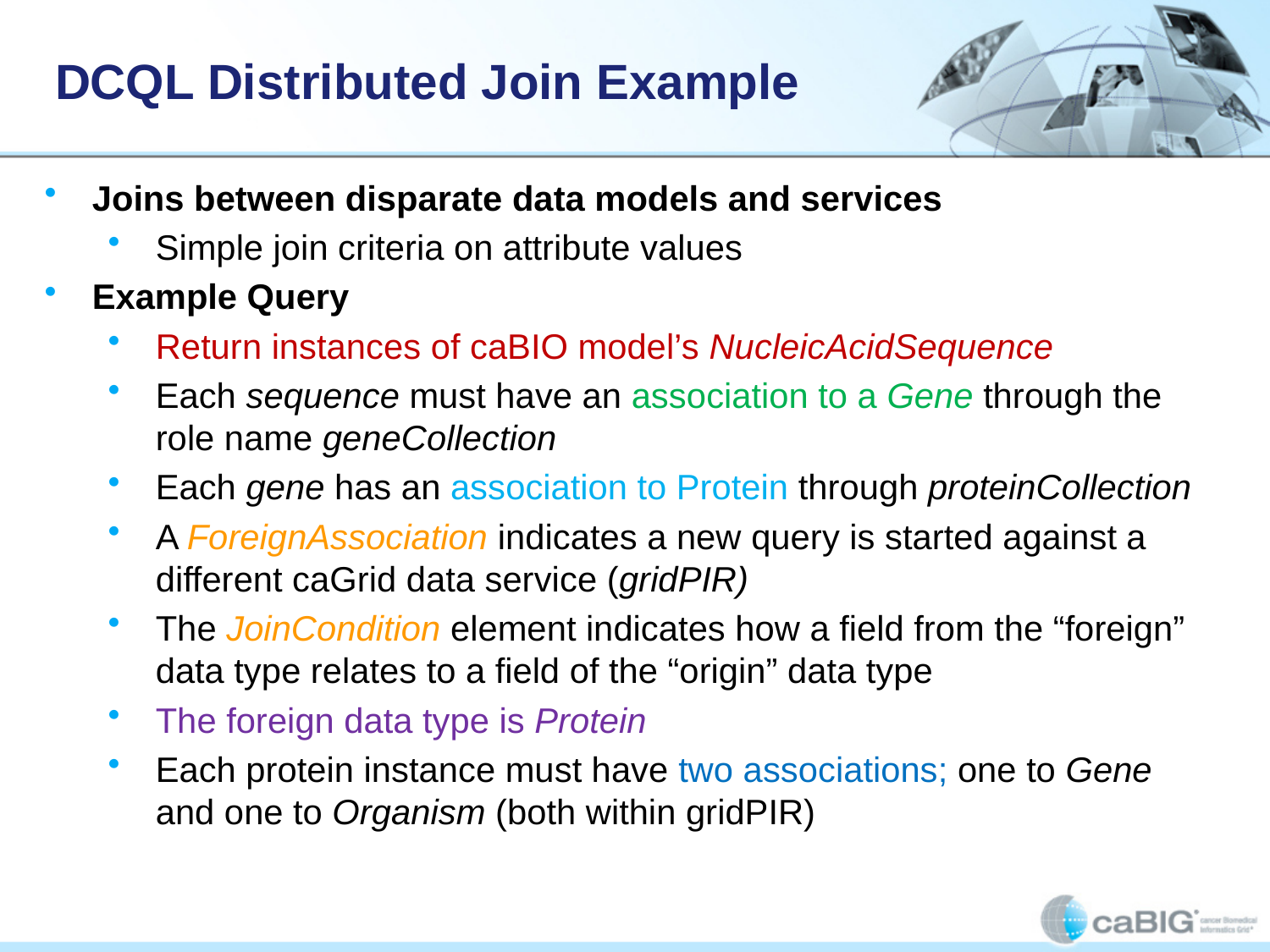

# DCQL Distributed Join Example
Joins between disparate data models and services
Simple join criteria on attribute values
Example Query
Return instances of caBIO model’s NucleicAcidSequence
Each sequence must have an association to a Gene through the role name geneCollection
Each gene has an association to Protein through proteinCollection
A ForeignAssociation indicates a new query is started against a different caGrid data service (gridPIR)
The JoinCondition element indicates how a field from the “foreign” data type relates to a field of the “origin” data type
The foreign data type is Protein
Each protein instance must have two associations; one to Gene and one to Organism (both within gridPIR)